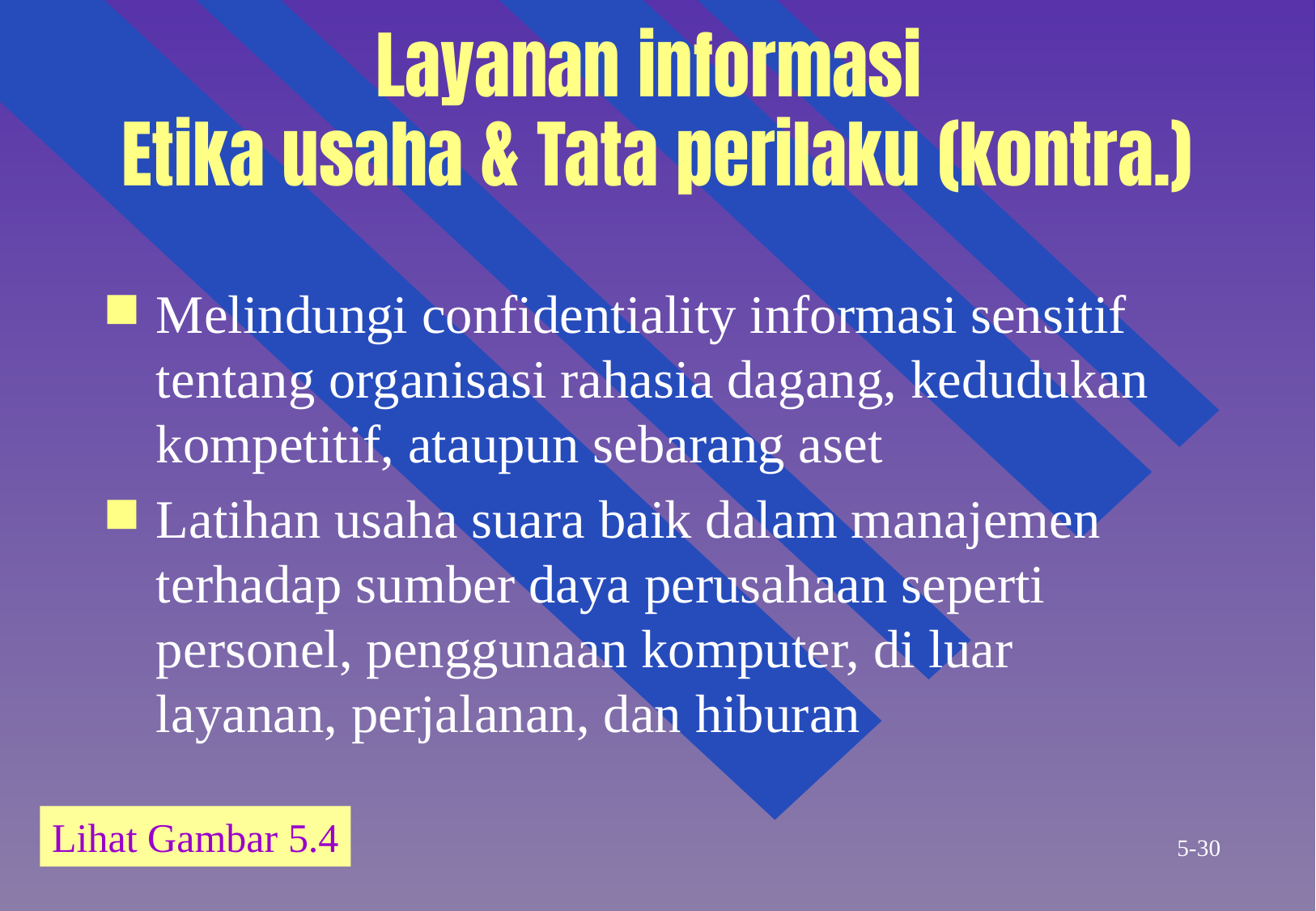

# Layanan informasi  Etika usaha & Tata perilaku (kontra.)
Melindungi confidentiality informasi sensitif tentang organisasi rahasia dagang, kedudukan kompetitif, ataupun sebarang aset
Latihan usaha suara baik dalam manajemen terhadap sumber daya perusahaan seperti personel, penggunaan komputer, di luar layanan, perjalanan, dan hiburan
Lihat Gambar 5.4
5-30